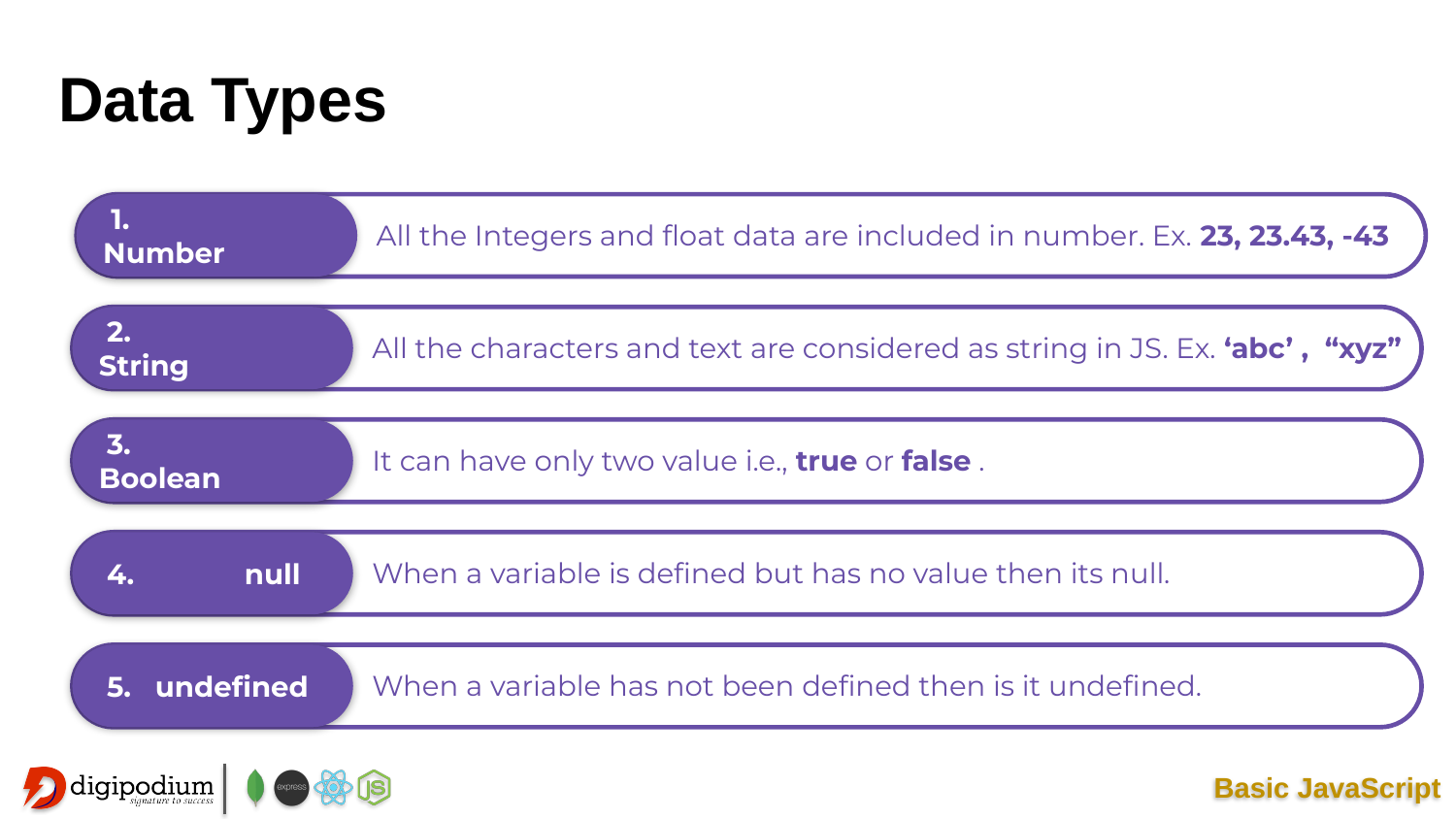

Data Types
Number
 1.	Number
All the Integers and float data are included in number. Ex. 23, 23.43, -43
Number
 2.	String
All the characters and text are considered as string in JS. Ex. ‘abc’ ,  “xyz”
Number
 3.	Boolean
It can have only two value i.e., true or false .
Number
 4.	null
When a variable is defined but has no value then its null.
Number
 5.   undefined
When a variable has not been defined then is it undefined.